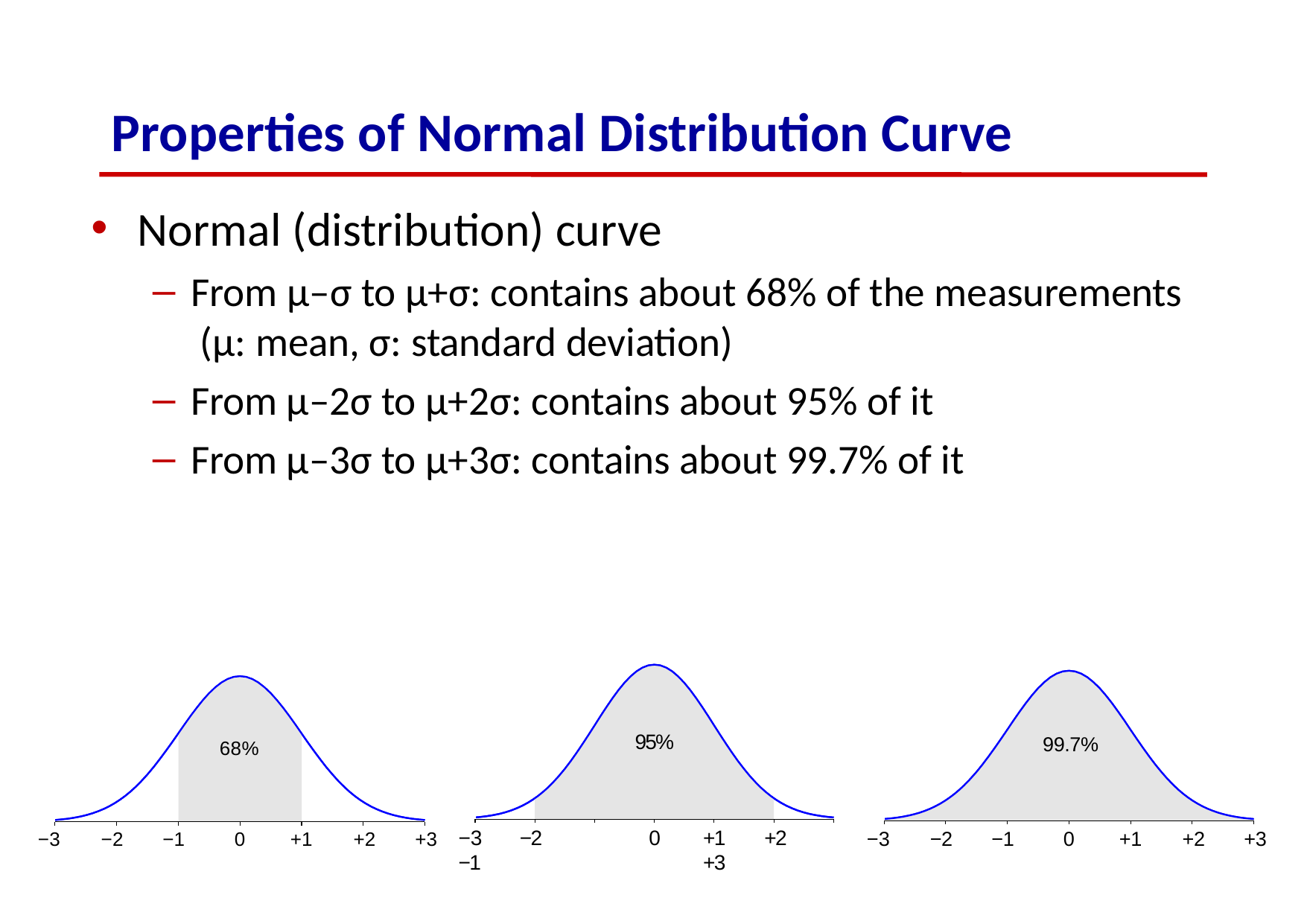

# Properties of Normal Distribution Curve
Normal (distribution) curve
From μ–σ to μ+σ: contains about 68% of the measurements  (μ: mean, σ: standard deviation)
From μ–2σ to μ+2σ: contains about 95% of it
From μ–3σ to μ+3σ: contains about 99.7% of it

95%
99.7%
68%

−3	−2	−1
0
+1	+2	+3
−3	−2	−1
0
+1	+2	+3
−3	−2	−1
0
+1	+2	+3